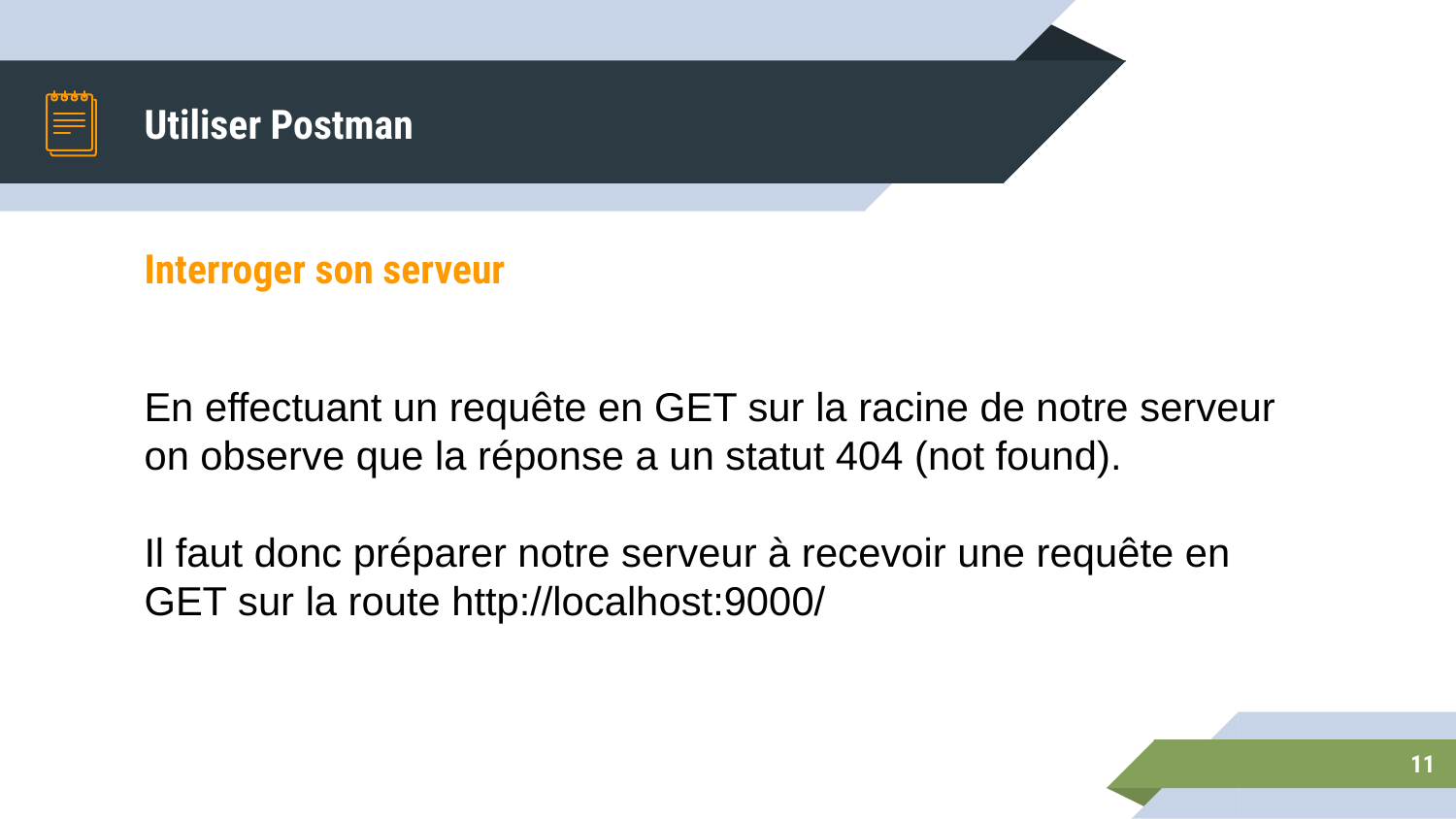

# Utiliser Postman

Interroger son serveur

En effectuant un requête en GET sur la racine de notre serveur on observe que la réponse a un statut 404 (not found).
Il faut donc préparer notre serveur à recevoir une requête en GET sur la route http://localhost:9000/

11